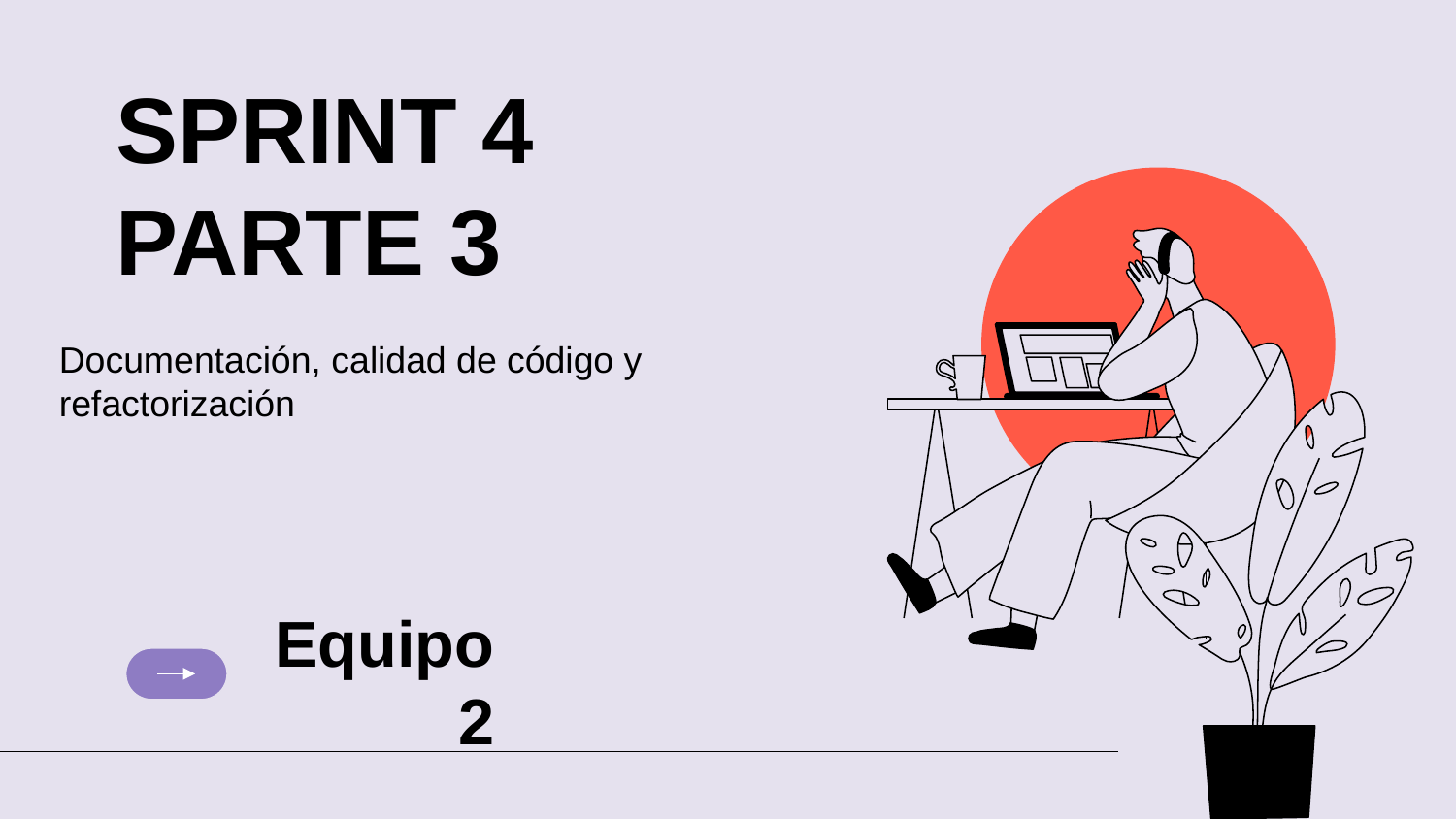

# SPRINT 4 PARTE 3

Documentación, calidad de código y refactorización

Equipo 2